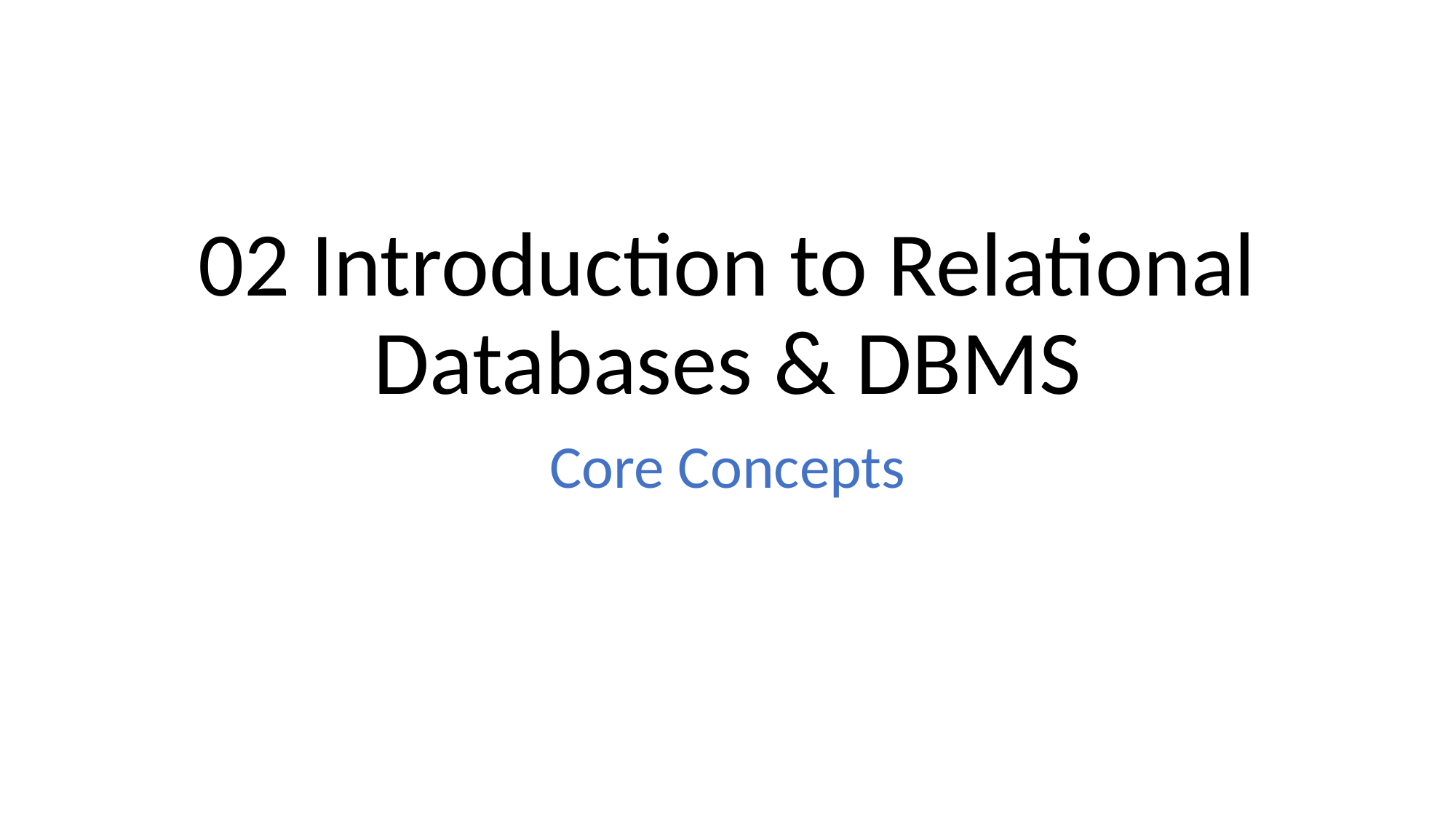

# 02 Introduction to Relational Databases & DBMS
Core Concepts